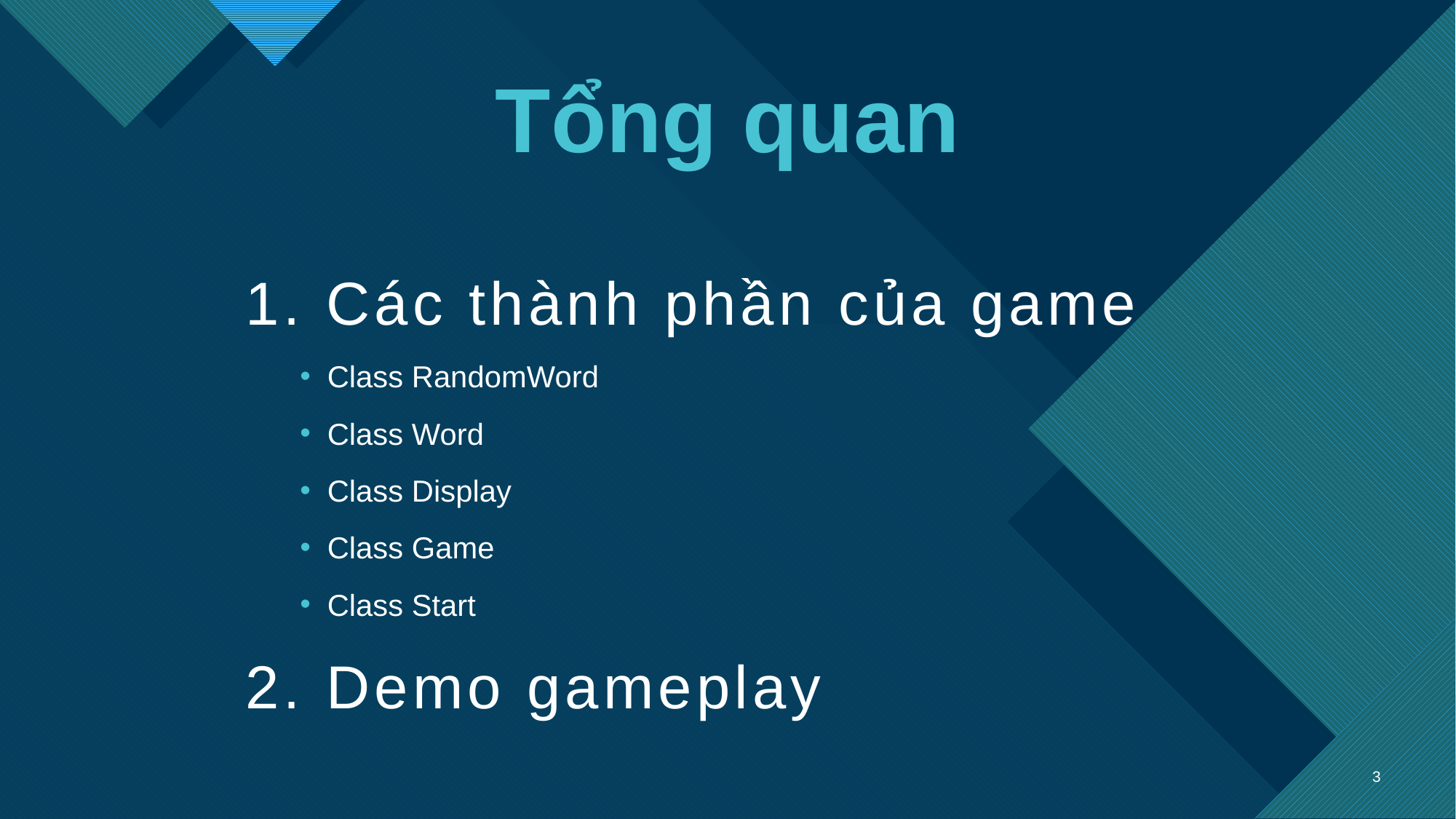

Tổng quan
1. Các thành phần của game
Class RandomWord
Class Word
Class Display
Class Game
Class Start
2. Demo gameplay
3